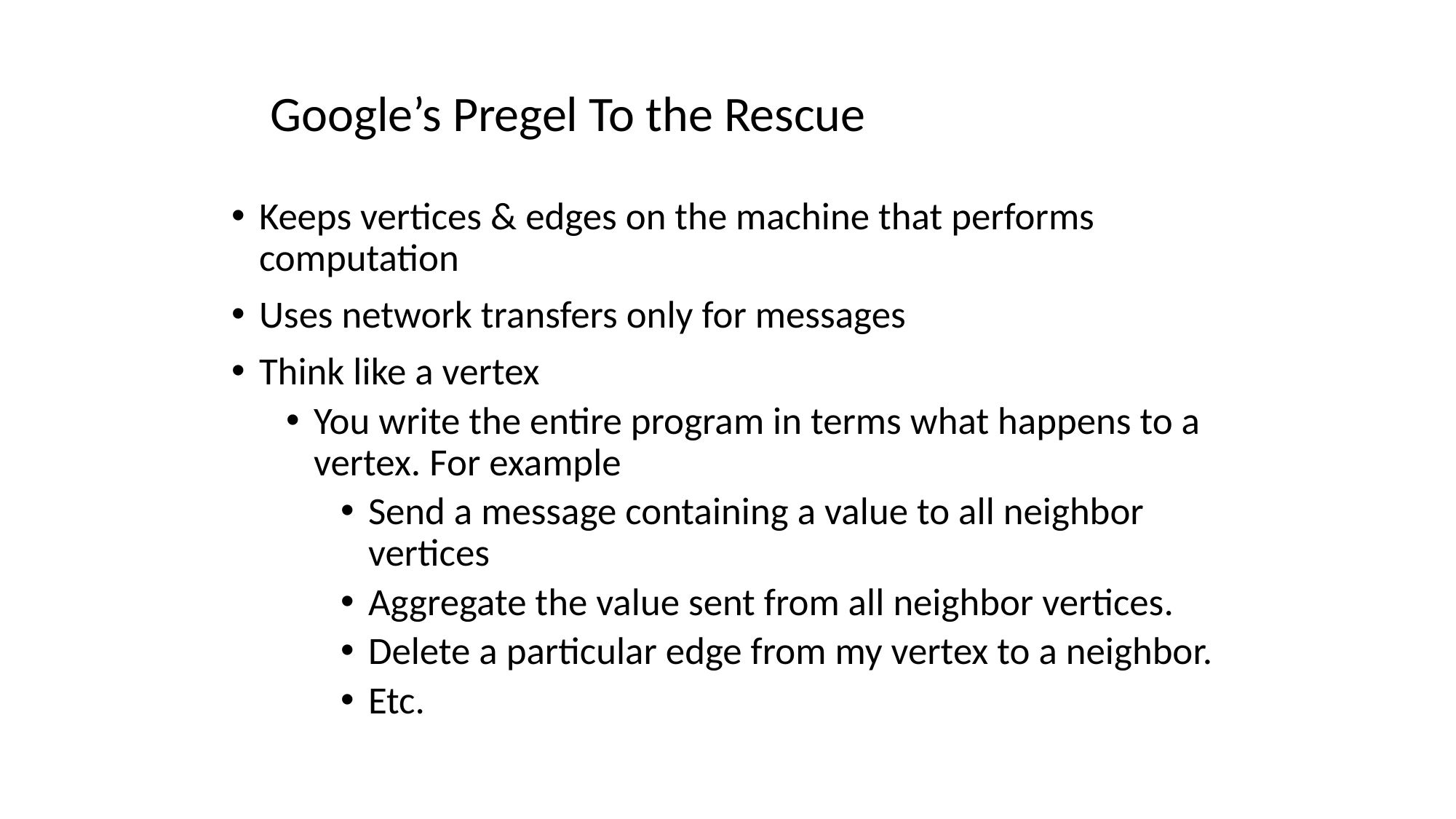

# Google’s Pregel To the Rescue
Keeps vertices & edges on the machine that performs computation
Uses network transfers only for messages
Think like a vertex
You write the entire program in terms what happens to a vertex. For example
Send a message containing a value to all neighbor vertices
Aggregate the value sent from all neighbor vertices.
Delete a particular edge from my vertex to a neighbor.
Etc.